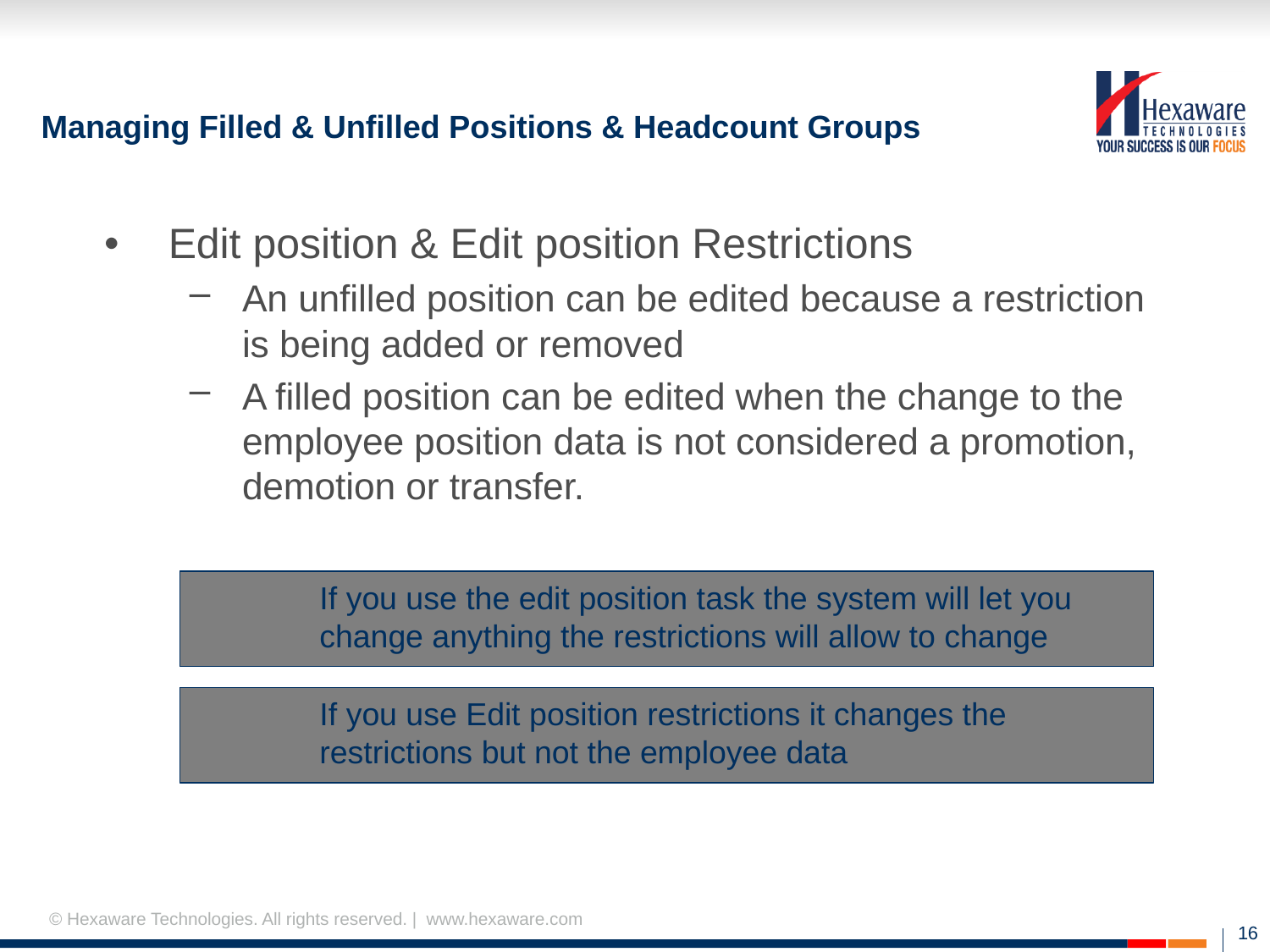

# Managing Filled & Unfilled Positions & Headcount Groups
Edit position & Edit position Restrictions
An unfilled position can be edited because a restriction is being added or removed
A filled position can be edited when the change to the employee position data is not considered a promotion, demotion or transfer.
If you use the edit position task the system will let you change anything the restrictions will allow to change
If you use Edit position restrictions it changes the restrictions but not the employee data